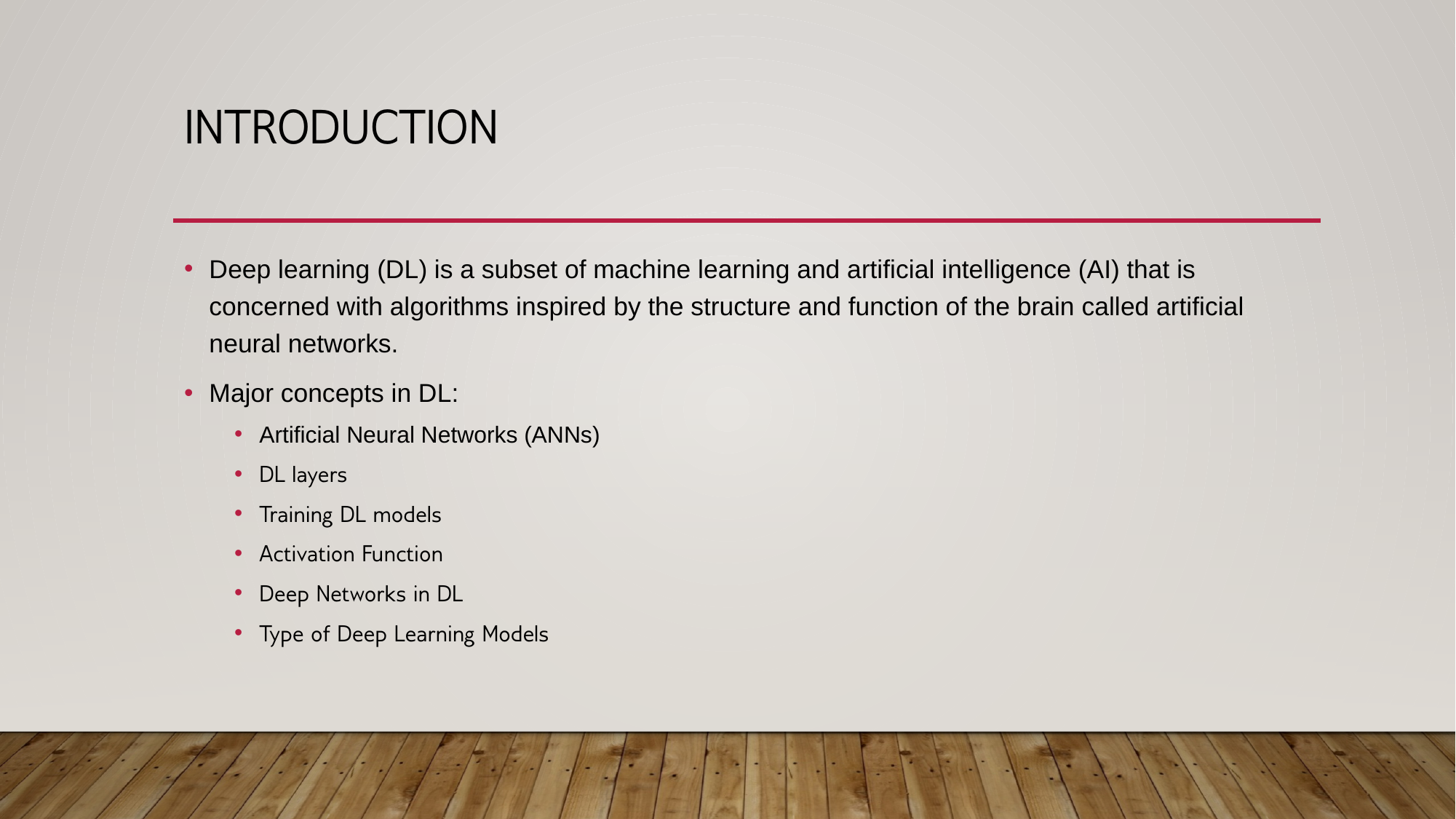

# Introduction
Deep learning (DL) is a subset of machine learning and artificial intelligence (AI) that is concerned with algorithms inspired by the structure and function of the brain called artificial neural networks.
Major concepts in DL:
Artificial Neural Networks (ANNs)
DL layers
Training DL models
Activation Function
Deep Networks in DL
Type of Deep Learning Models